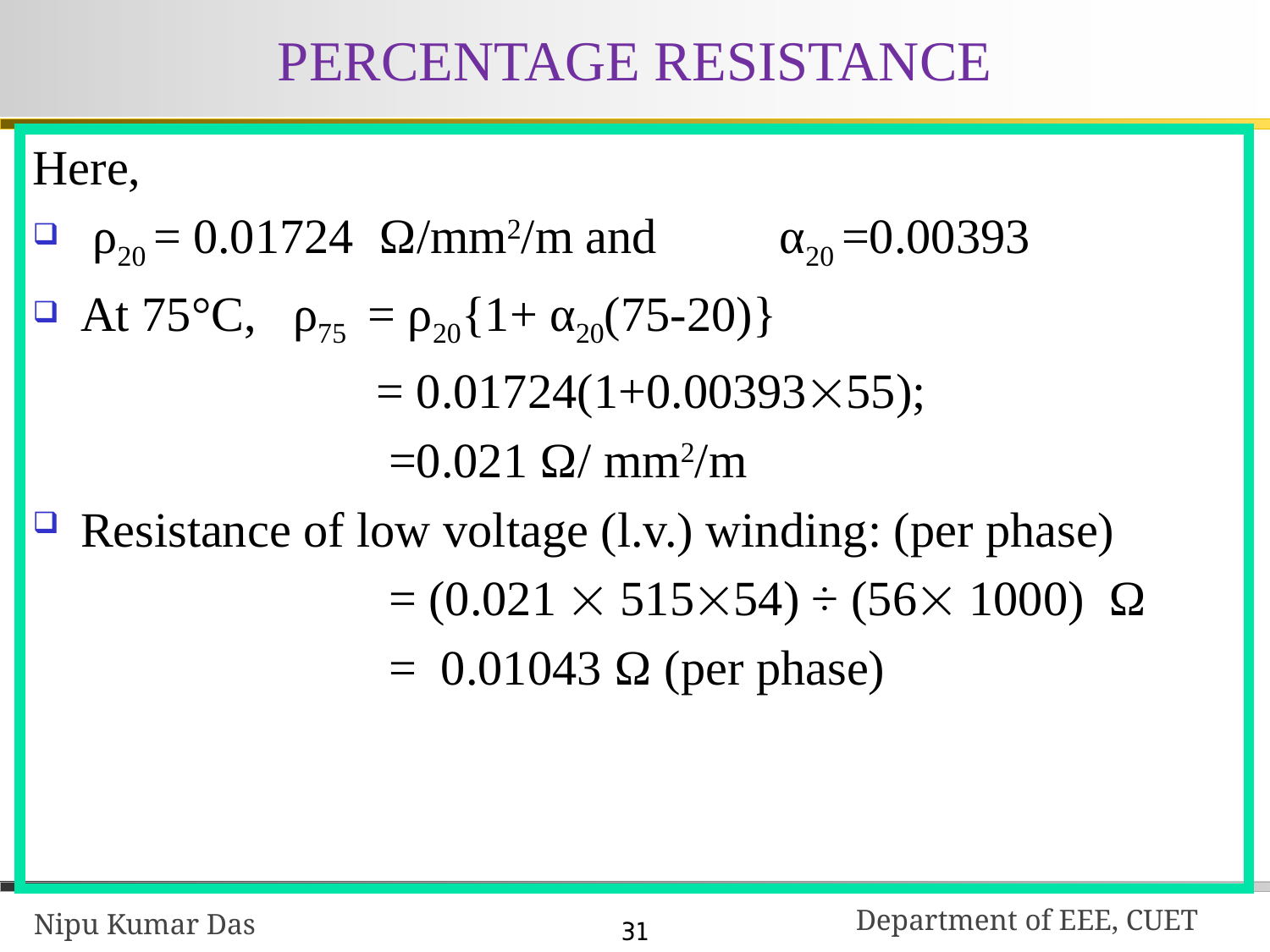

# PERCENTAGE RESISTANCE
Here,
 ρ20 = 0.01724  Ω/mm2/m and          α20 =0.00393
At 75°C,   ρ75   = ρ20{1+ α20(75-20)}
                            = 0.01724(1+0.00393×55);
                             =0.021 Ω/ mm2/m
Resistance of low voltage (l.v.) winding: (per phase)
                             = (0.021 × 515×54) ÷ (56× 1000)  Ω
                             =  0.01043 Ω (per phase)